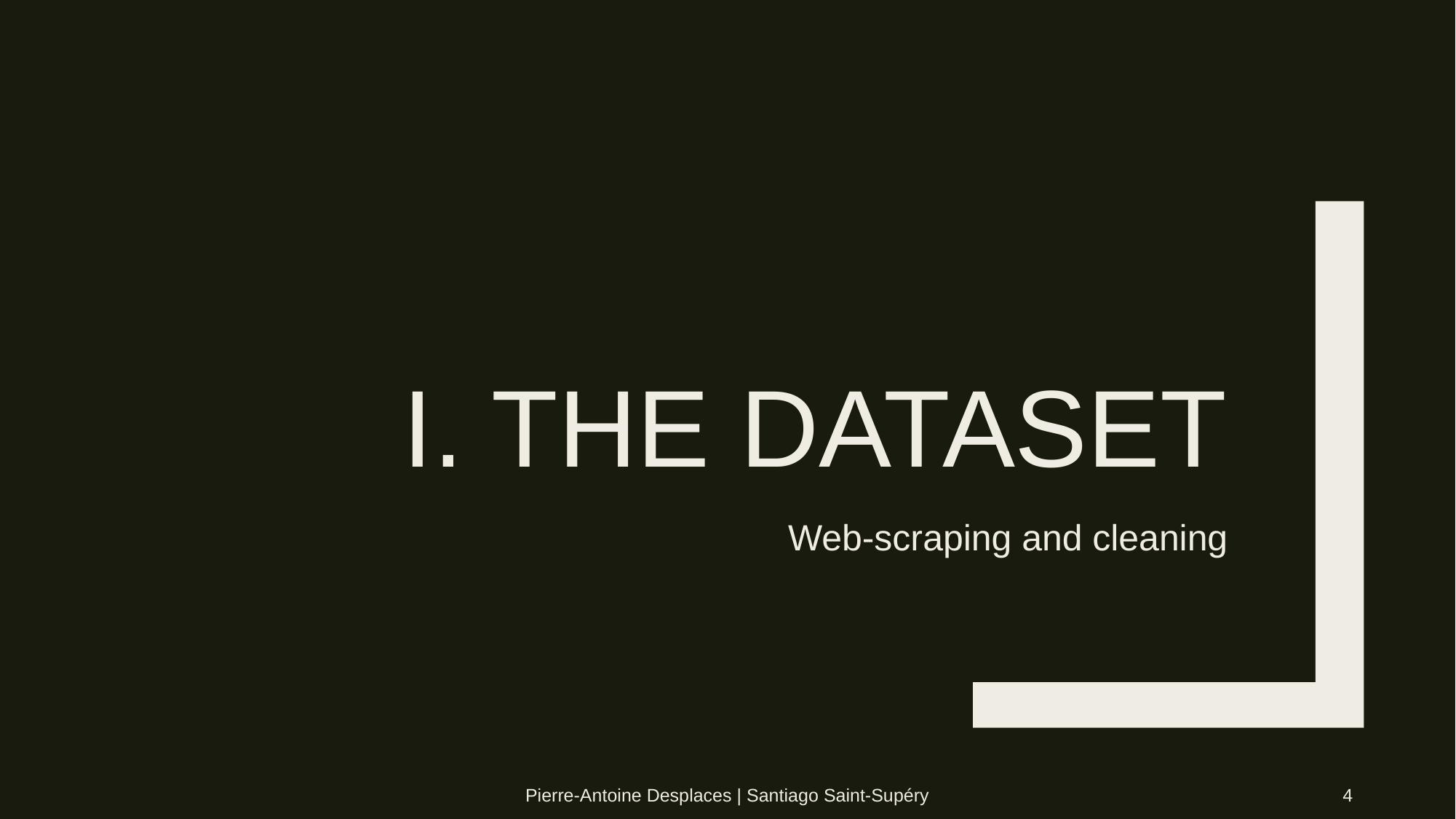

# I. The dataset
Web-scraping and cleaning
Pierre-Antoine Desplaces | Santiago Saint-Supéry
4